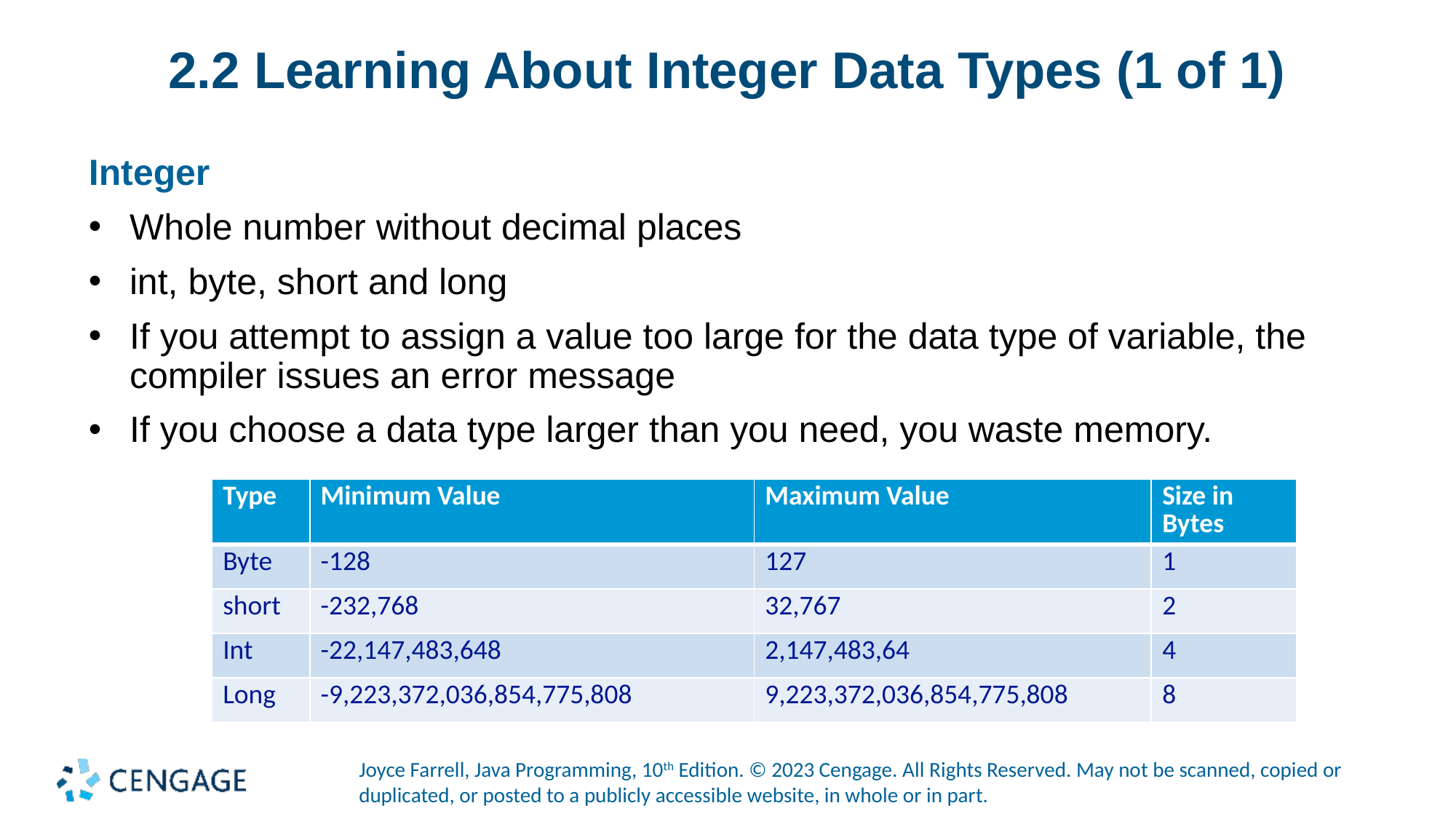

# 2.2 Learning About Integer Data Types (1 of 1)
Integer
Whole number without decimal places
int, byte, short and long
If you attempt to assign a value too large for the data type of variable, the compiler issues an error message
If you choose a data type larger than you need, you waste memory.

| Type | Minimum Value | Maximum Value | Size in Bytes |
| --- | --- | --- | --- |
| Byte | -128 | 127 | 1 |
| short | -232,768 | 32,767 | 2 |
| Int | -22,147,483,648 | 2,147,483,64 | 4 |
| Long | -9,223,372,036,854,775,808 | 9,223,372,036,854,775,808 | 8 |